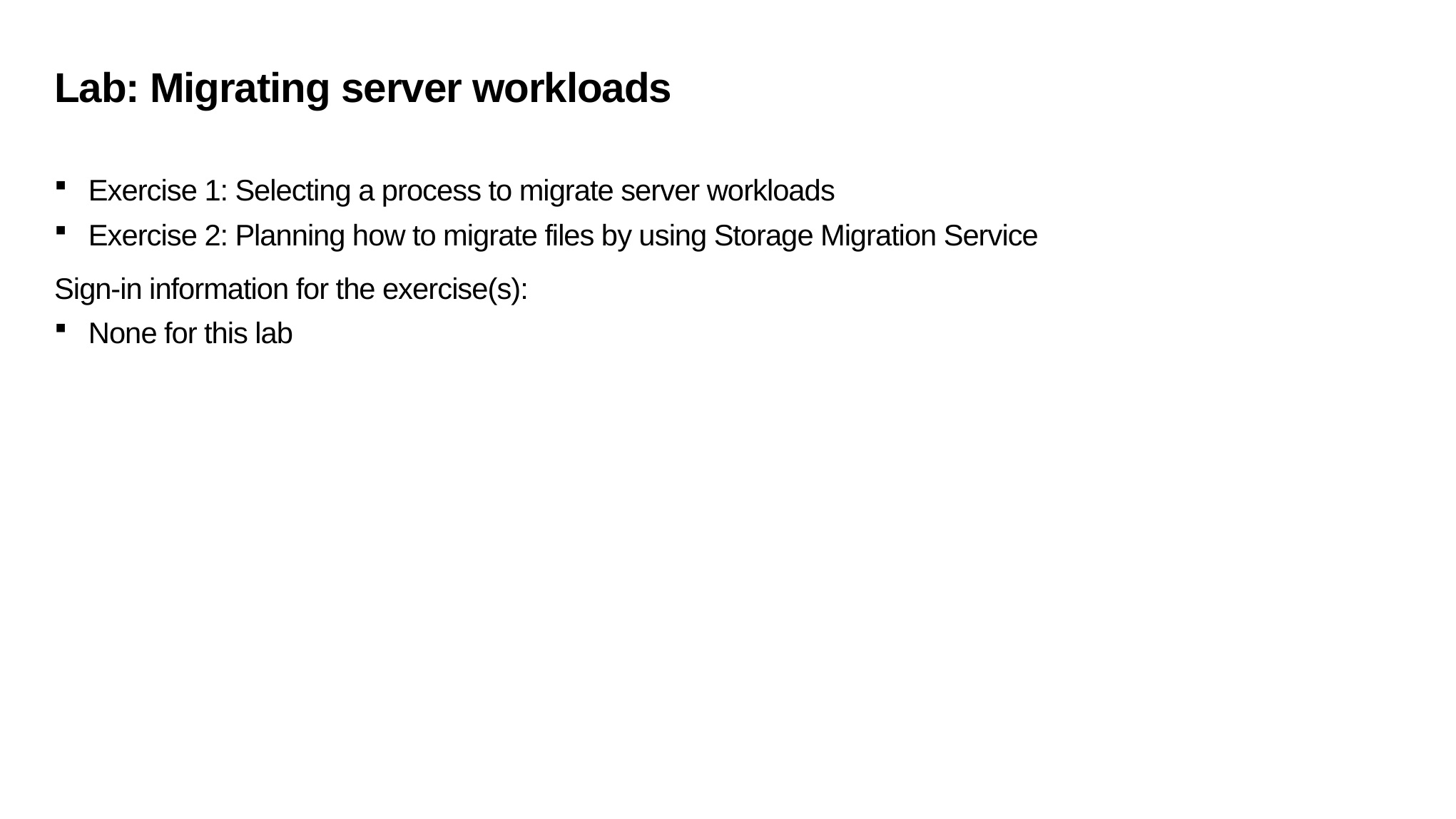

# Lab: Migrating server workloads
Exercise 1: Selecting a process to migrate server workloads
Exercise 2: Planning how to migrate files by using Storage Migration Service
Sign-in information for the exercise(s):
None for this lab